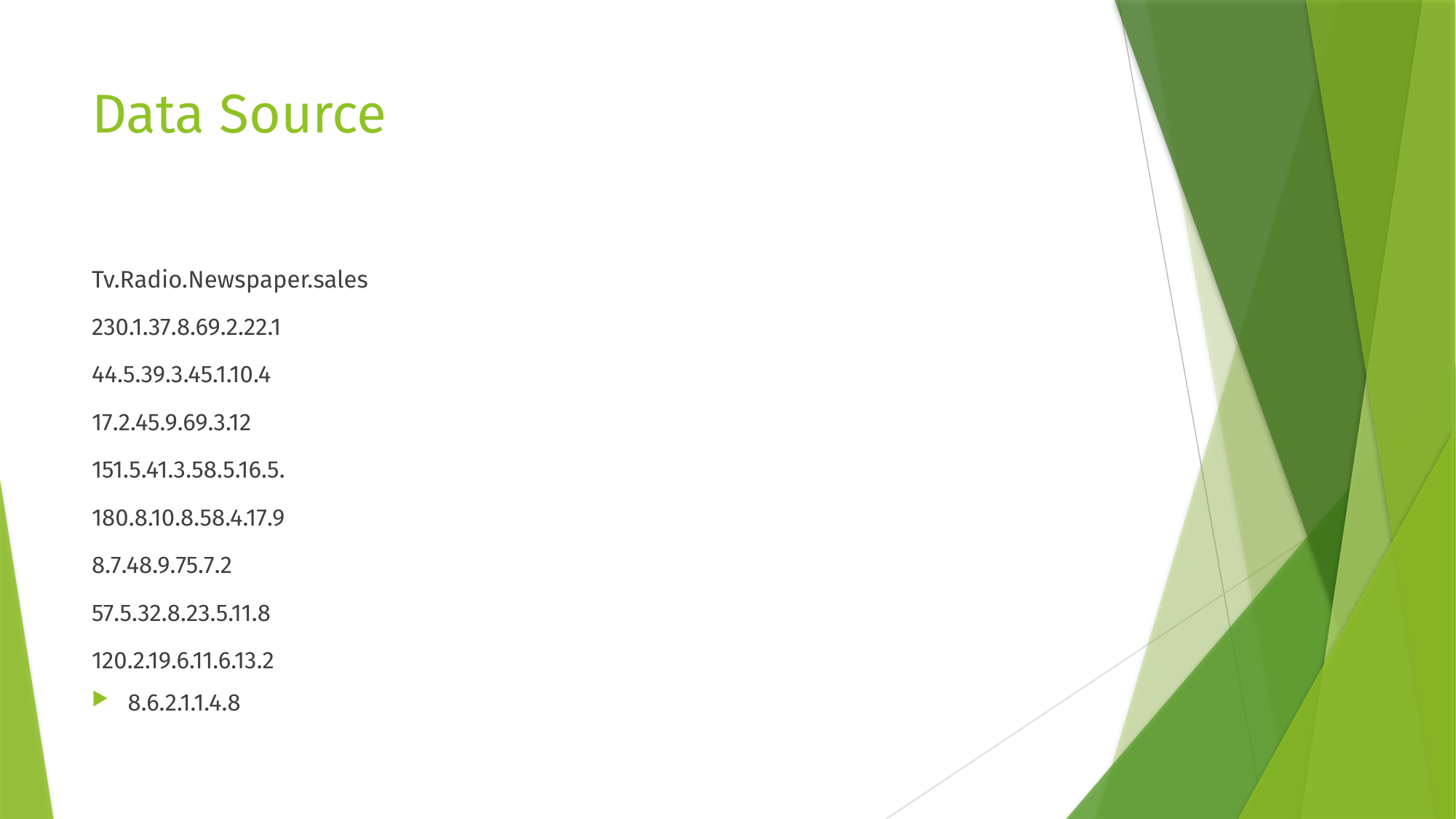

# Data Source
Tv.Radio.Newspaper.sales
230.1.37.8.69.2.22.1
44.5.39.3.45.1.10.4
17.2.45.9.69.3.12
151.5.41.3.58.5.16.5.
180.8.10.8.58.4.17.9
8.7.48.9.75.7.2
57.5.32.8.23.5.11.8
120.2.19.6.11.6.13.2
8.6.2.1.1.4.8